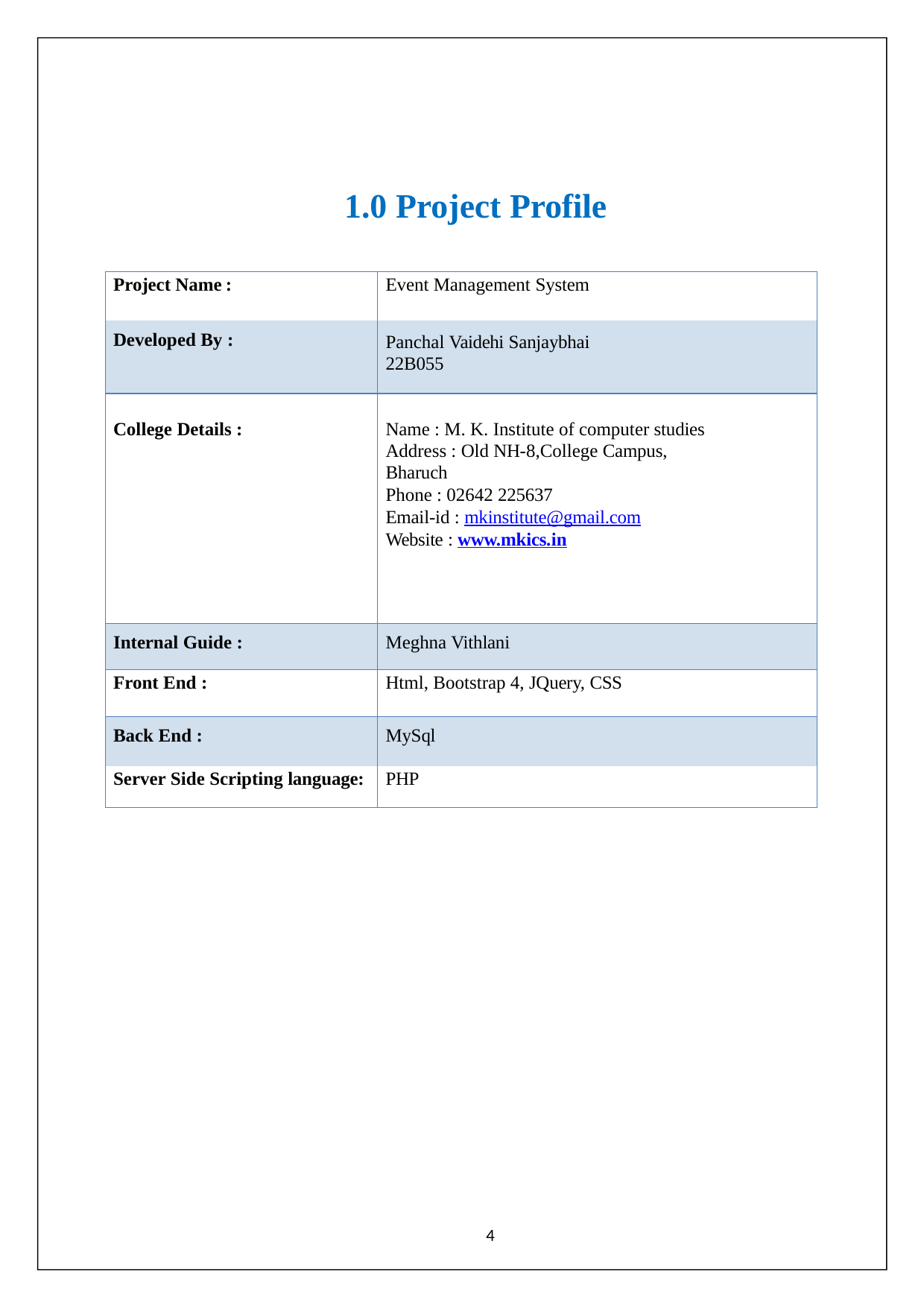

1.0 Project Profile
| Project Name : | Event Management System |
| --- | --- |
| Developed By : | Panchal Vaidehi Sanjaybhai 22B055 |
| College Details : | Name : M. K. Institute of computer studies Address : Old NH-8,College Campus, Bharuch Phone : 02642 225637 Email-id : mkinstitute@gmail.com Website : www.mkics.in |
| Internal Guide : | Meghna Vithlani |
| Front End : | Html, Bootstrap 4, JQuery, CSS |
| Back End : | MySql |
| Server Side Scripting language: | PHP |
4